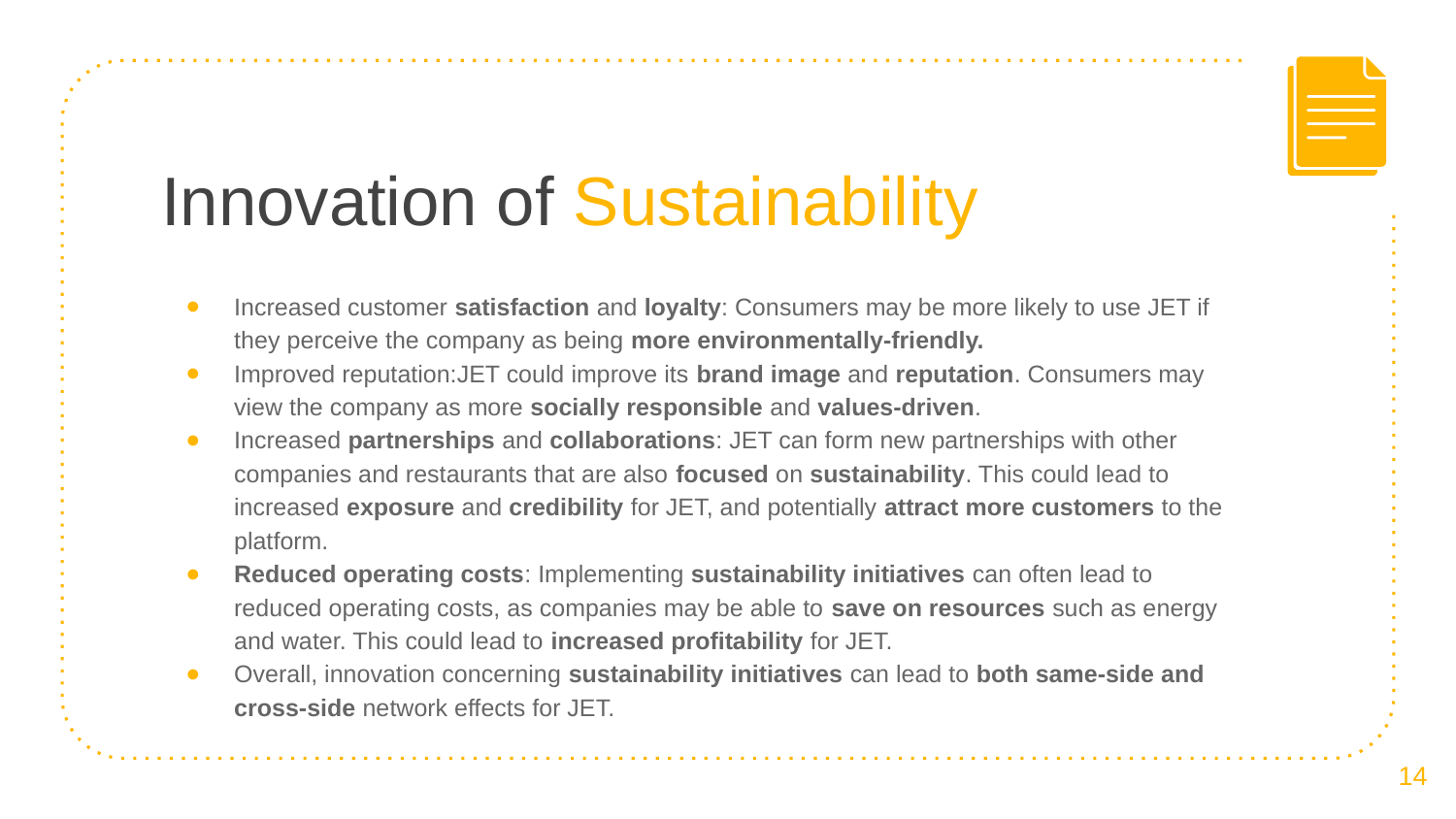

# Innovation of Sustainability
Increased customer satisfaction and loyalty: Consumers may be more likely to use JET if they perceive the company as being more environmentally-friendly.
Improved reputation:JET could improve its brand image and reputation. Consumers may view the company as more socially responsible and values-driven.
Increased partnerships and collaborations: JET can form new partnerships with other companies and restaurants that are also focused on sustainability. This could lead to increased exposure and credibility for JET, and potentially attract more customers to the platform.
Reduced operating costs: Implementing sustainability initiatives can often lead to reduced operating costs, as companies may be able to save on resources such as energy and water. This could lead to increased profitability for JET.
Overall, innovation concerning sustainability initiatives can lead to both same-side and cross-side network effects for JET.
14